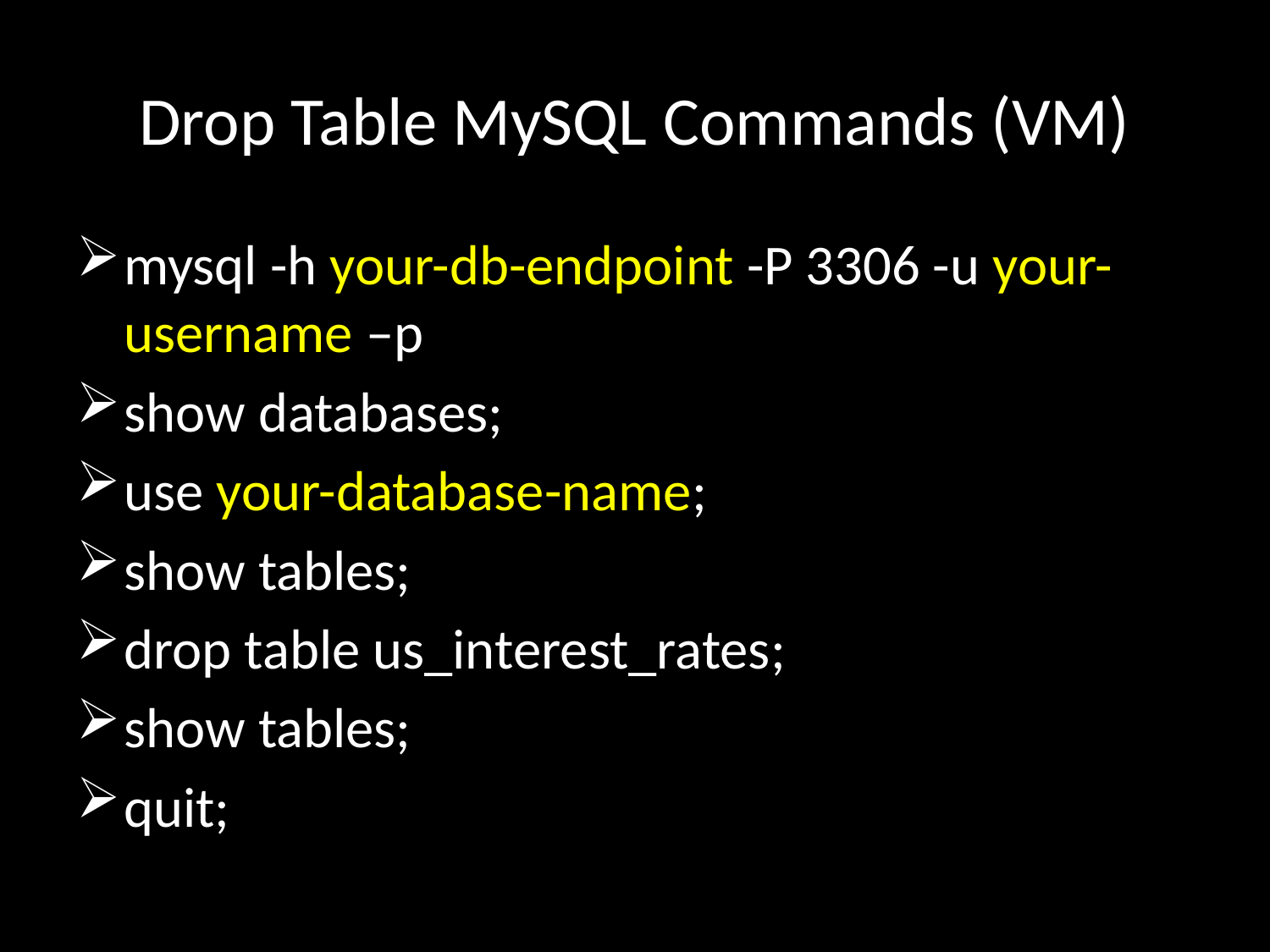

# Drop Table MySQL Commands (VM)
mysql -h your-db-endpoint -P 3306 -u your-username –p
show databases;
use your-database-name;
show tables;
drop table us_interest_rates;
show tables;
quit;